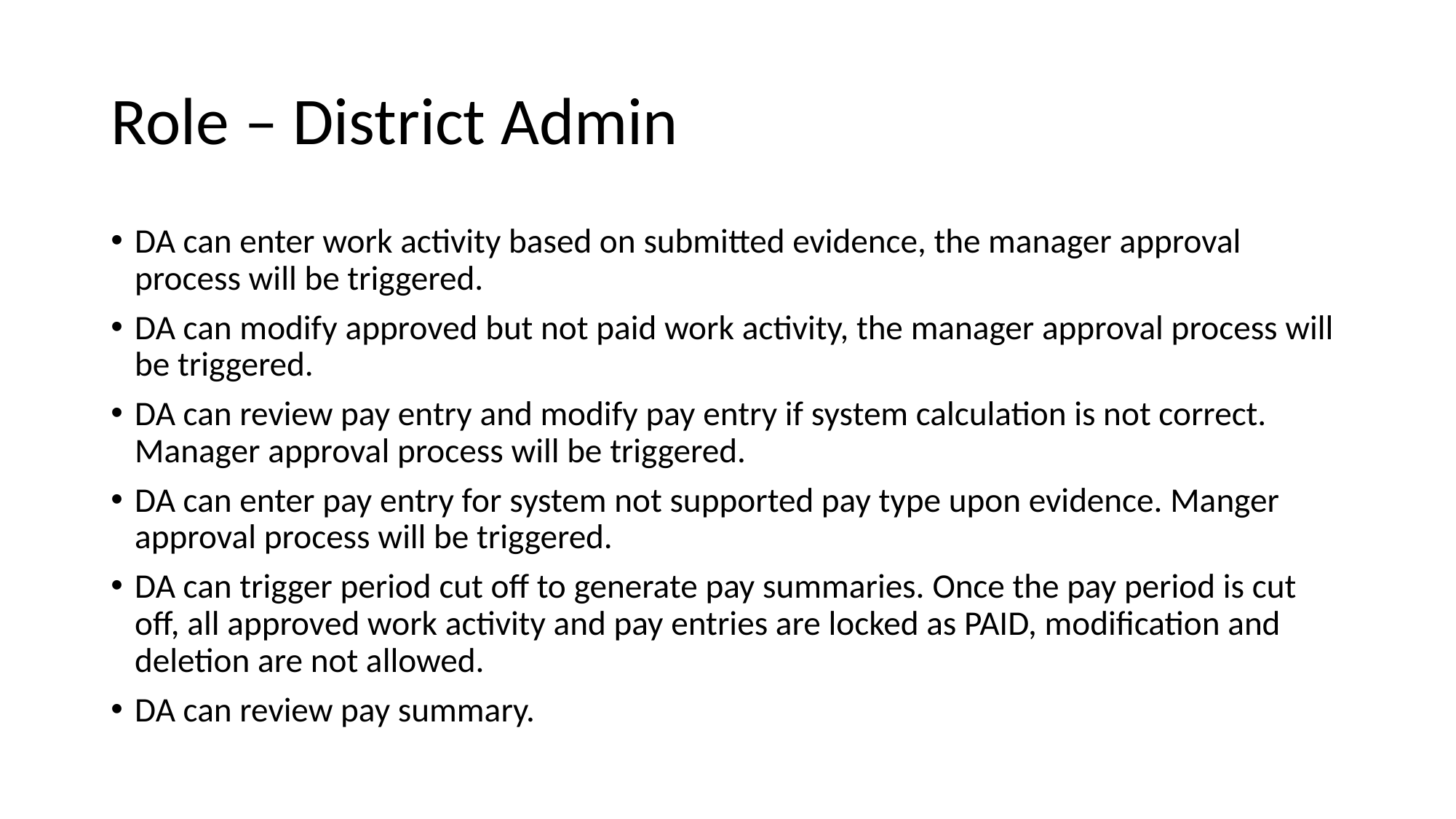

# Role – District Admin
DA can enter work activity based on submitted evidence, the manager approval process will be triggered.
DA can modify approved but not paid work activity, the manager approval process will be triggered.
DA can review pay entry and modify pay entry if system calculation is not correct. Manager approval process will be triggered.
DA can enter pay entry for system not supported pay type upon evidence. Manger approval process will be triggered.
DA can trigger period cut off to generate pay summaries. Once the pay period is cut off, all approved work activity and pay entries are locked as PAID, modification and deletion are not allowed.
DA can review pay summary.